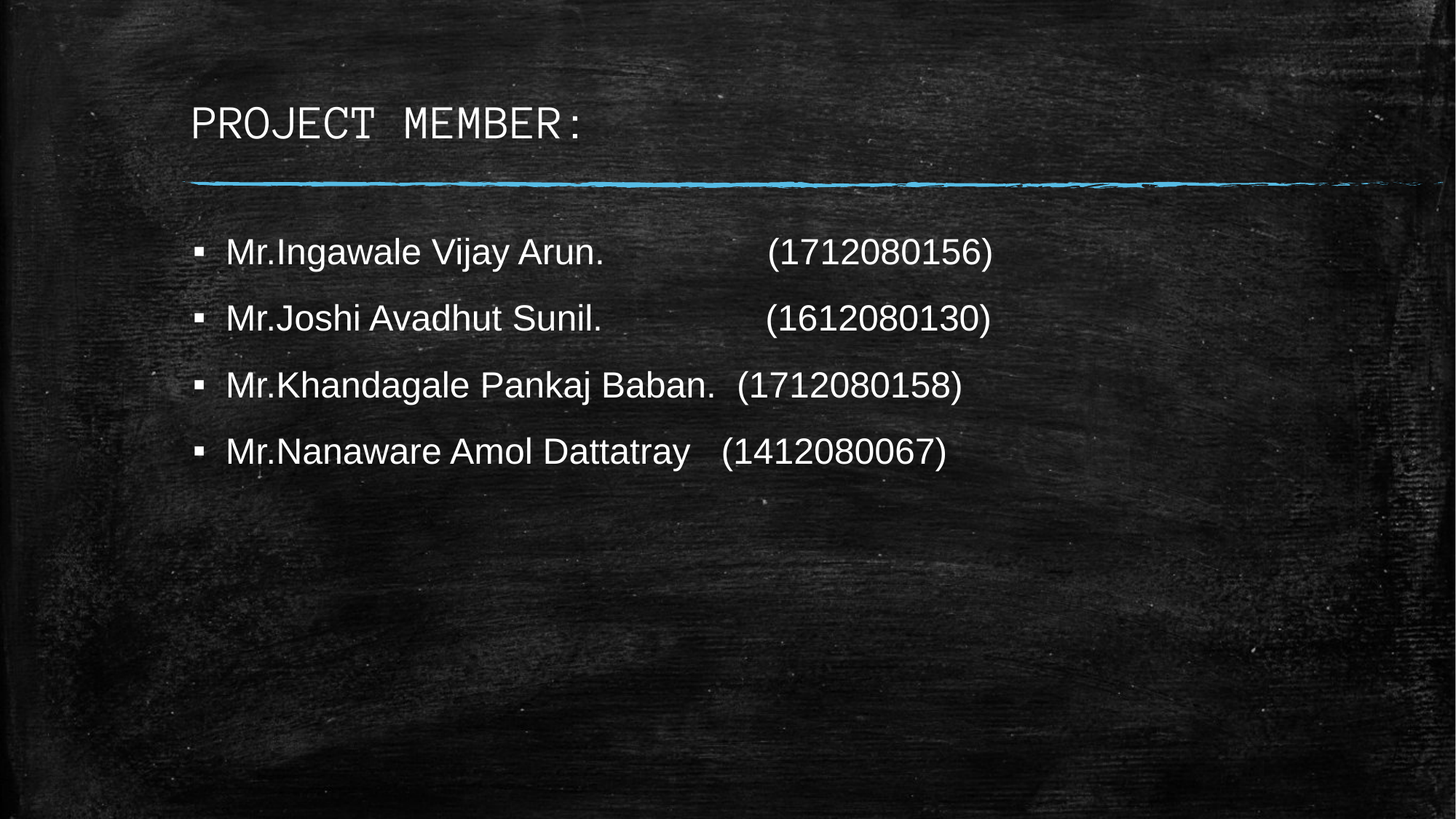

# PROJECT MEMBER:
Mr.Ingawale Vijay Arun.                (1712080156)
Mr.Joshi Avadhut Sunil.                (1612080130)
Mr.Khandagale Pankaj Baban.  (1712080158)
Mr.Nanaware Amol Dattatray   (1412080067)